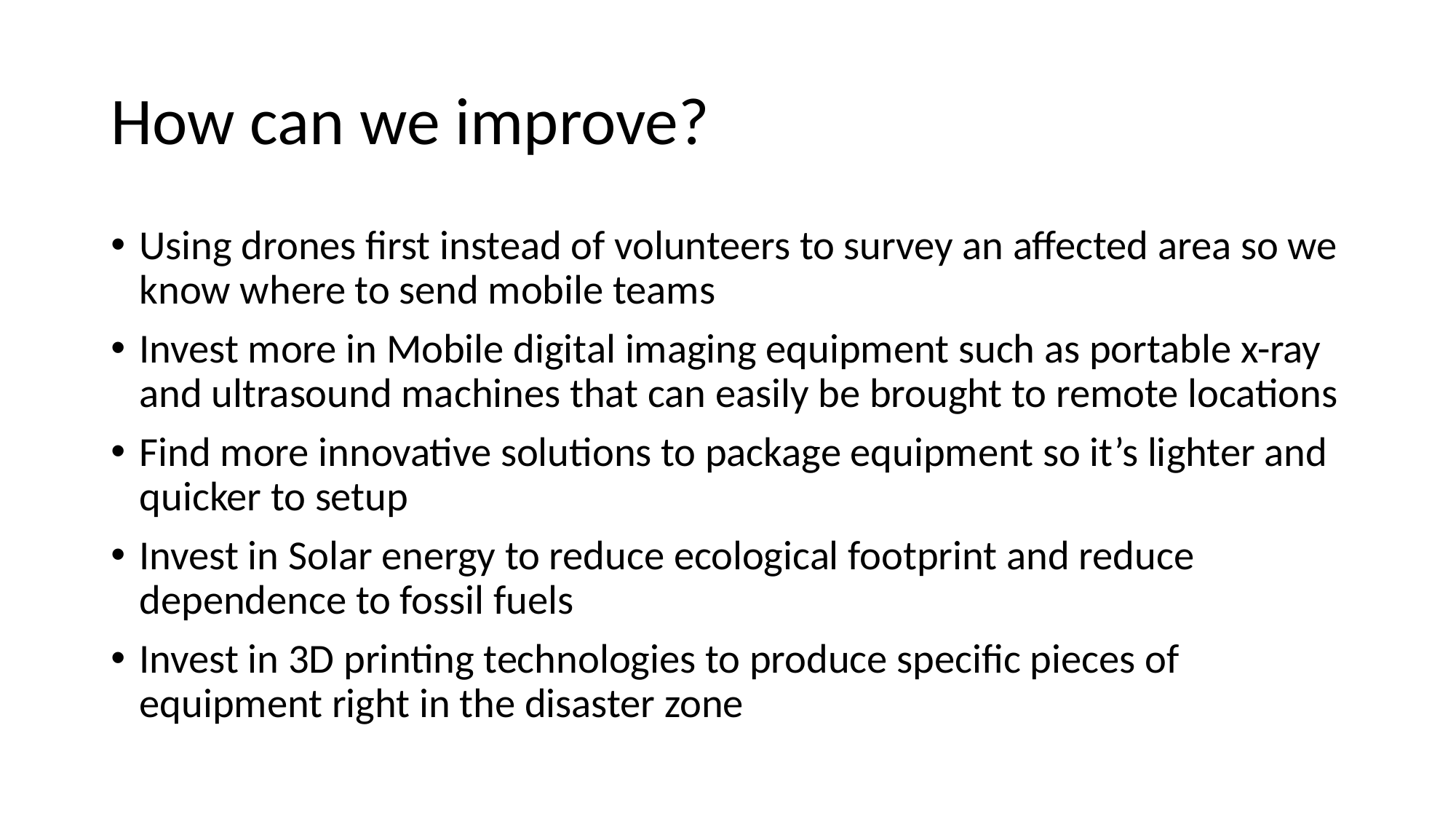

# How can we improve?
Using drones first instead of volunteers to survey an affected area so we know where to send mobile teams
Invest more in Mobile digital imaging equipment such as portable x-ray and ultrasound machines that can easily be brought to remote locations
Find more innovative solutions to package equipment so it’s lighter and quicker to setup
Invest in Solar energy to reduce ecological footprint and reduce dependence to fossil fuels
Invest in 3D printing technologies to produce specific pieces of equipment right in the disaster zone